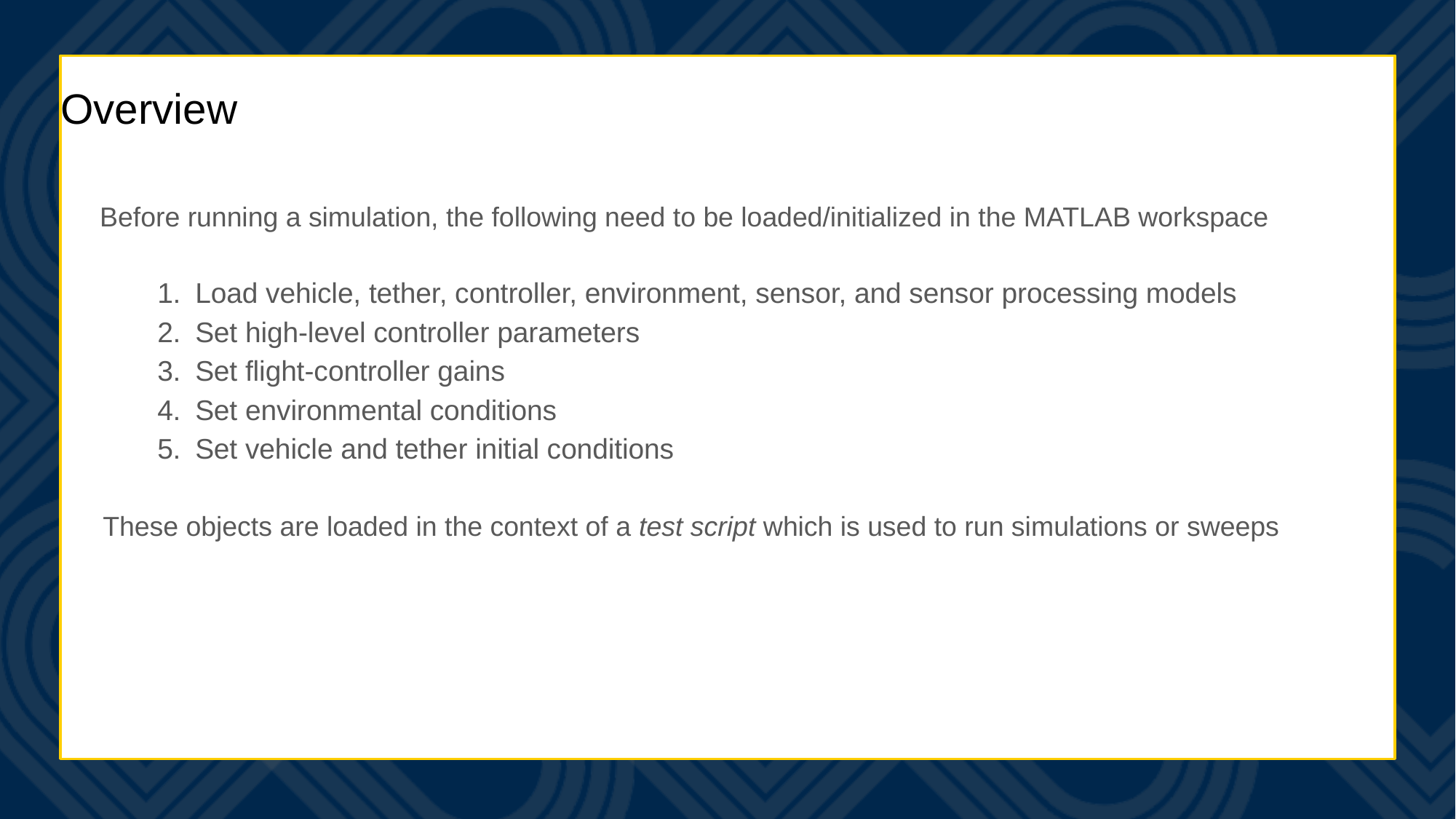

# Overview
Before running a simulation, the following need to be loaded/initialized in the MATLAB workspace

Load vehicle, tether, controller, environment, sensor, and sensor processing models
Set high-level controller parameters
Set flight-controller gains
Set environmental conditions
Set vehicle and tether initial conditions

These objects are loaded in the context of a test script which is used to run simulations or sweeps